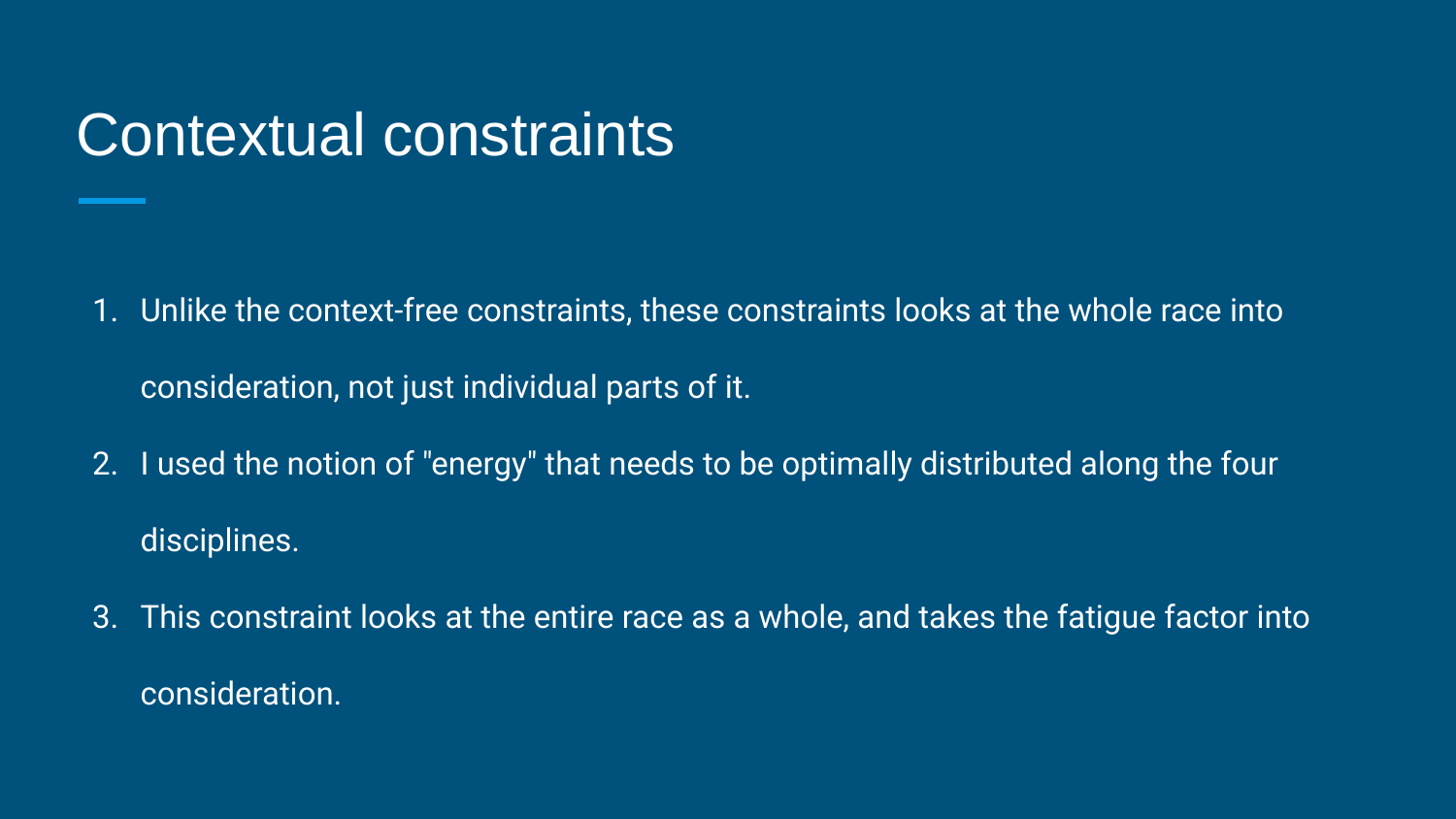

# Contextual constraints
Unlike the context-free constraints, these constraints looks at the whole race into consideration, not just individual parts of it.
I used the notion of "energy" that needs to be optimally distributed along the four disciplines.
This constraint looks at the entire race as a whole, and takes the fatigue factor into consideration.